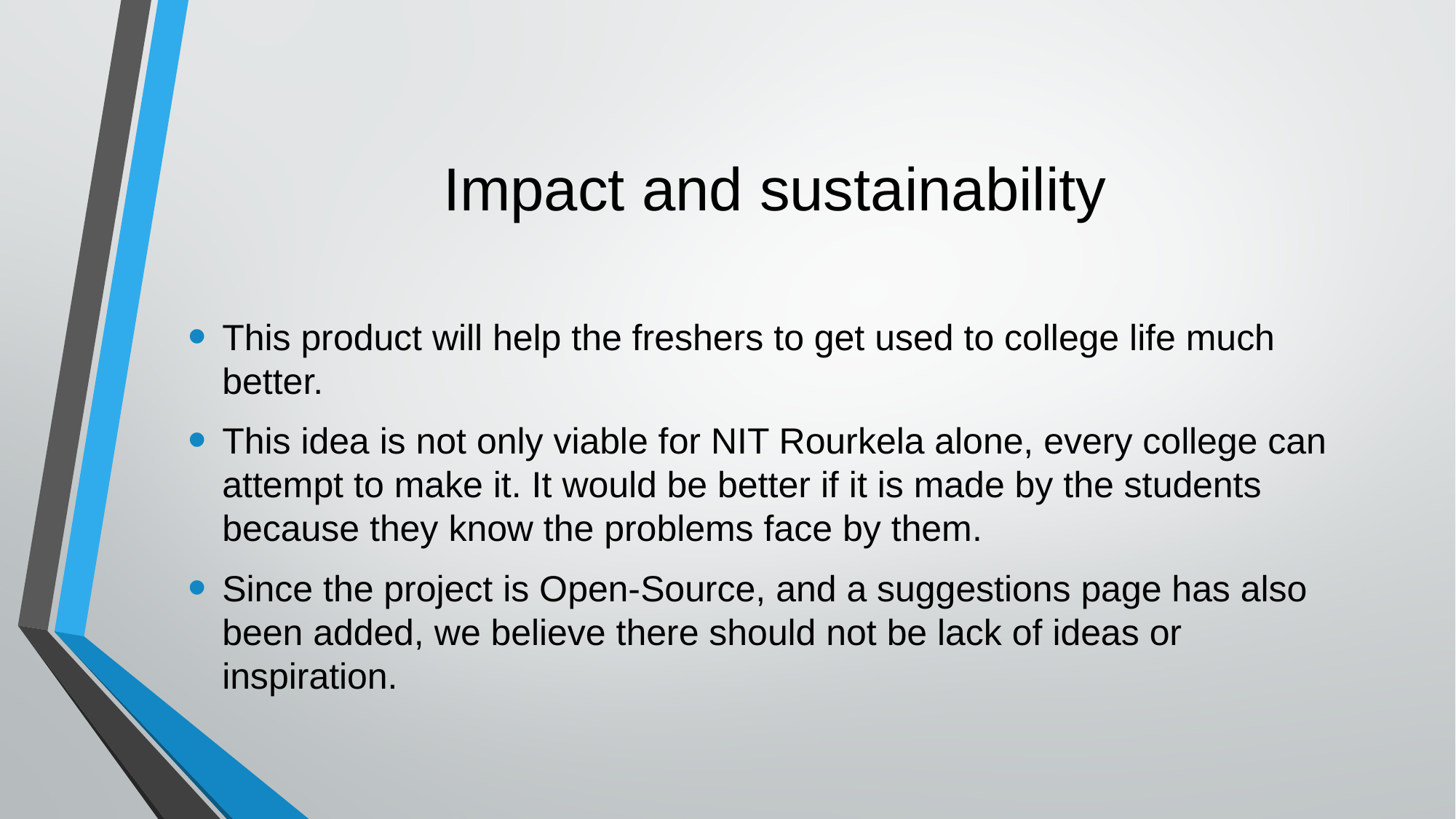

# Impact and sustainability
This product will help the freshers to get used to college life much better.
This idea is not only viable for NIT Rourkela alone, every college can attempt to make it. It would be better if it is made by the students because they know the problems face by them.
Since the project is Open-Source, and a suggestions page has also been added, we believe there should not be lack of ideas or inspiration.